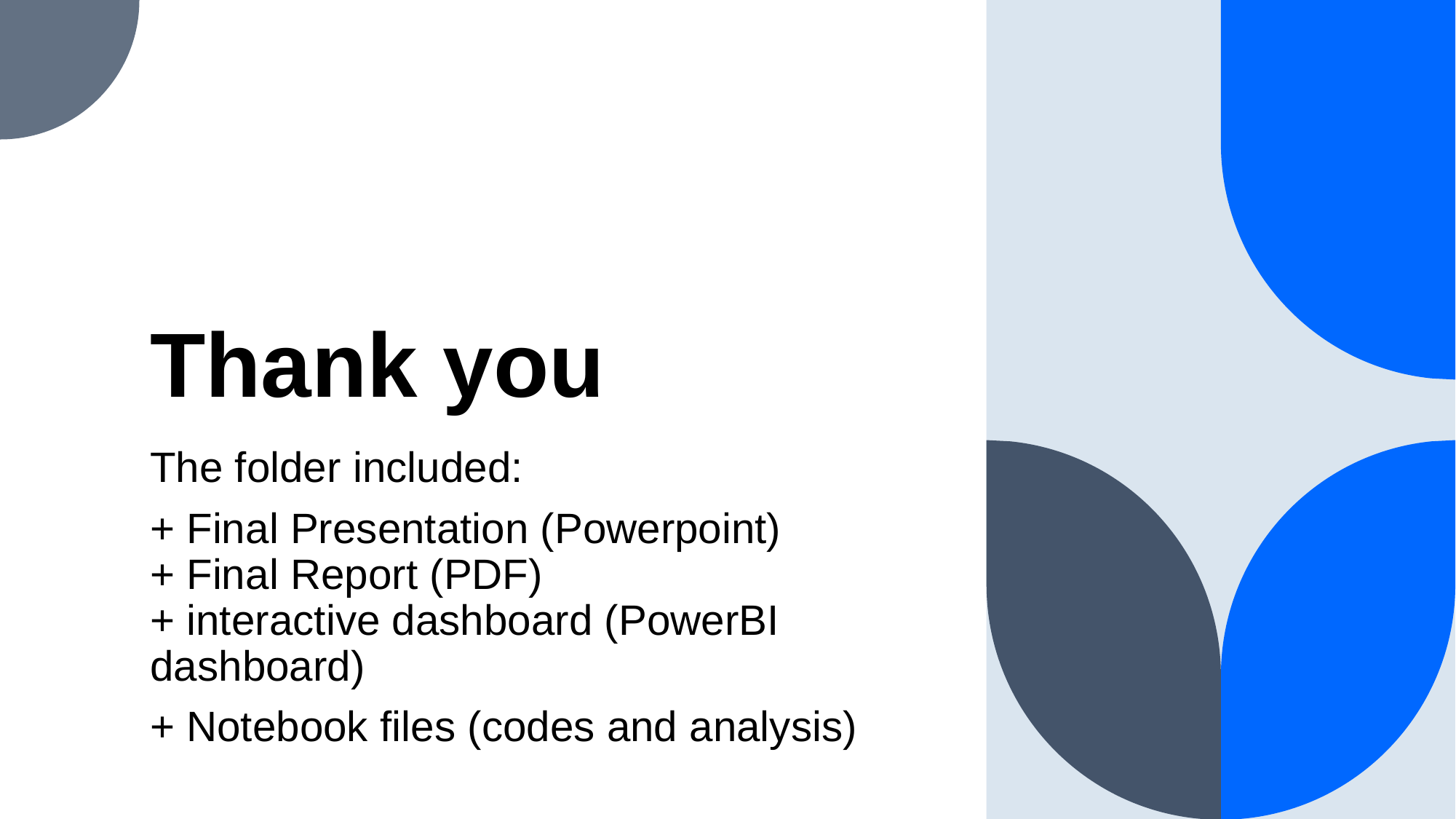

# Thank you
The folder included:
+ Final Presentation (Powerpoint)
+ Final Report (PDF)
+ interactive dashboard (PowerBI dashboard)
+ Notebook files (codes and analysis)